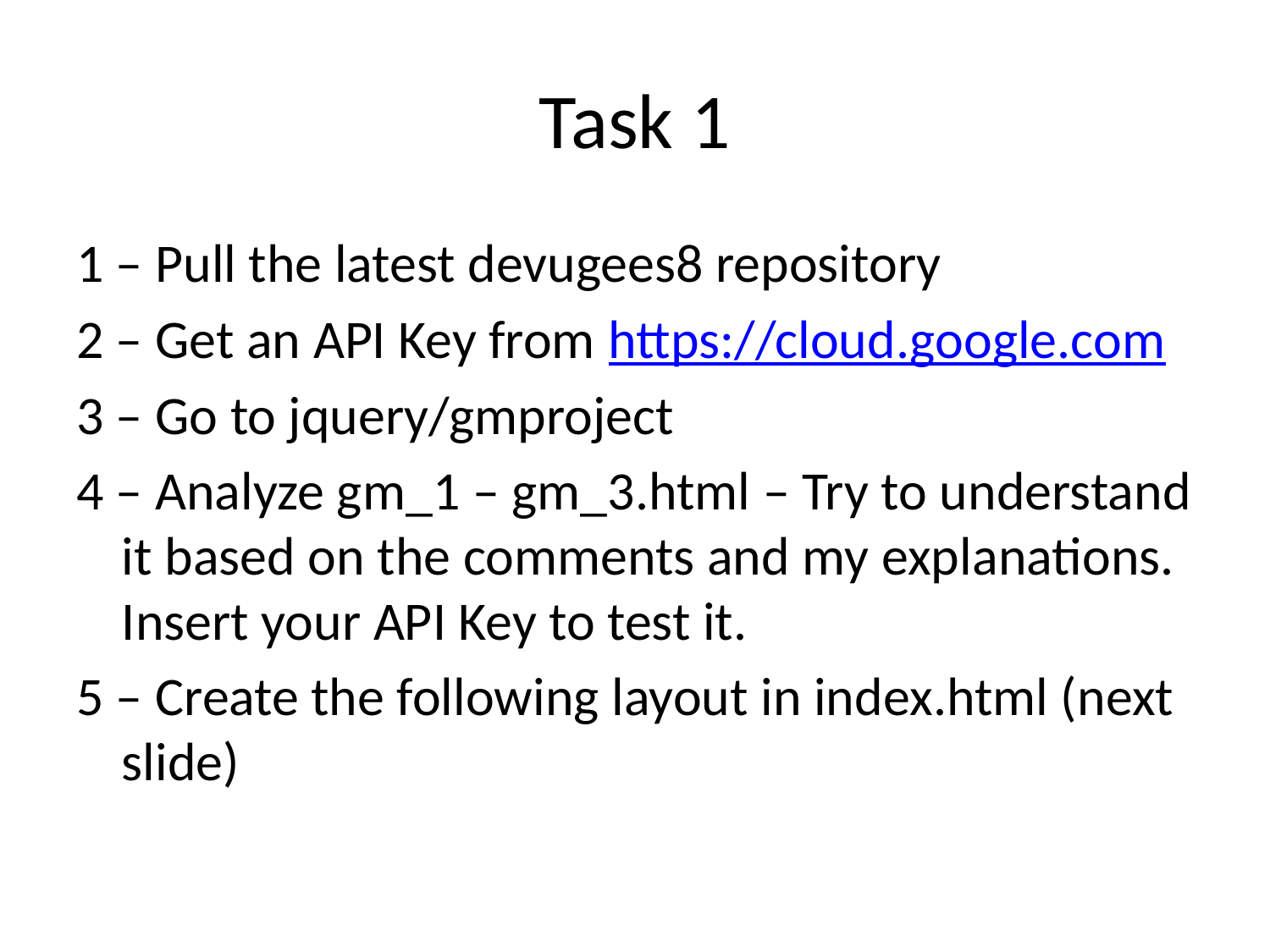

# Task 1
1 – Pull the latest devugees8 repository
2 – Get an API Key from https://cloud.google.com
3 – Go to jquery/gmproject
4 – Analyze gm_1 – gm_3.html – Try to understand it based on the comments and my explanations. Insert your API Key to test it.
5 – Create the following layout in index.html (next slide)